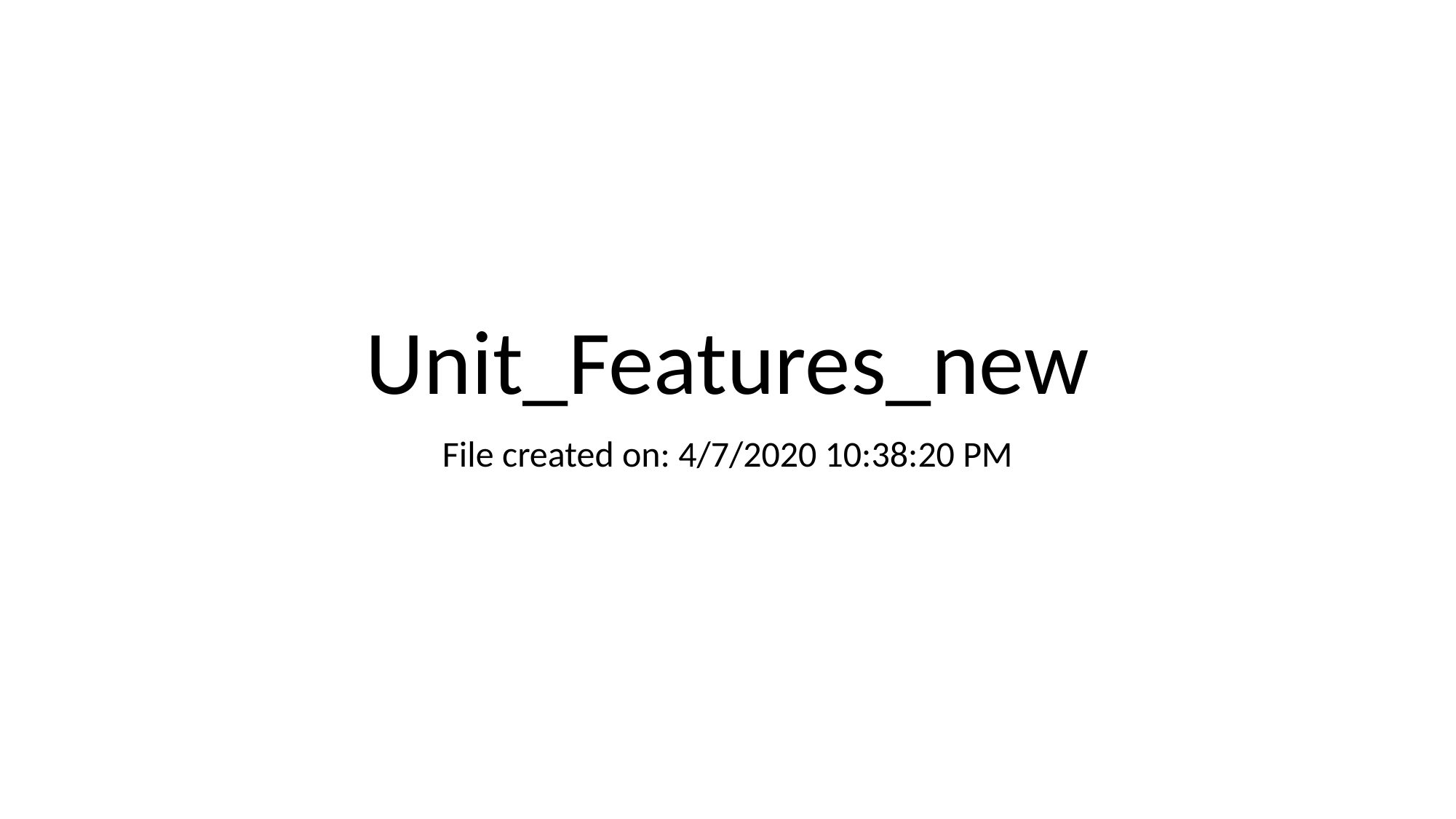

# Unit_Features_new
File created on: 4/7/2020 10:38:20 PM